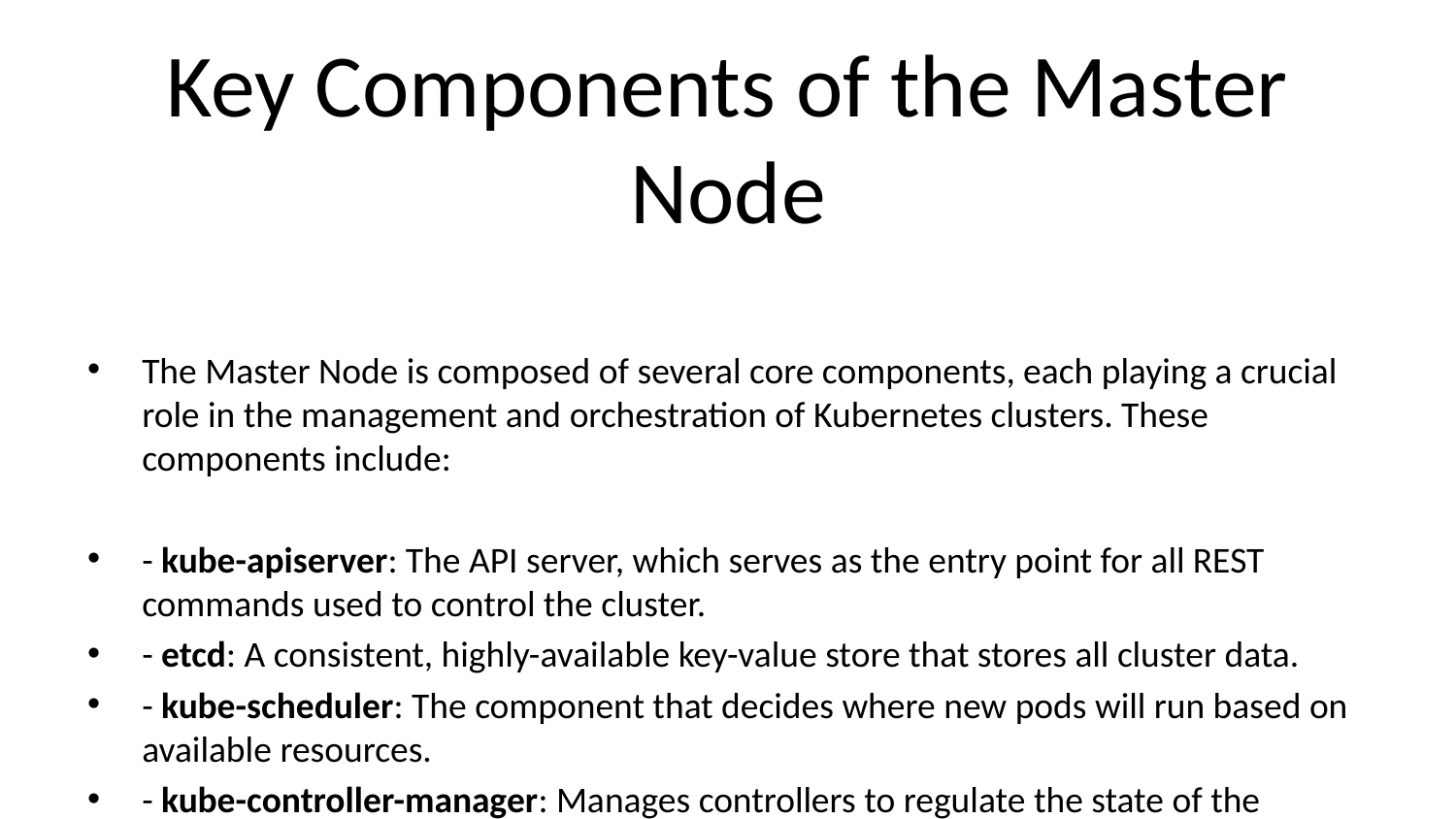

# Key Components of the Master Node

The Master Node is composed of several core components, each playing a crucial role in the management and orchestration of Kubernetes clusters. These components include:

- kube-apiserver: The API server, which serves as the entry point for all REST commands used to control the cluster.
- etcd: A consistent, highly-available key-value store that stores all cluster data.
- kube-scheduler: The component that decides where new pods will run based on available resources.
- kube-controller-manager: Manages controllers to regulate the state of the cluster.
- cloud-controller-manager: Handles cloud-specific control logic, integrating with the cloud provider's API.

Each of these components has specific functions, which together ensure that the Kubernetes cluster operates smoothly and consistently.